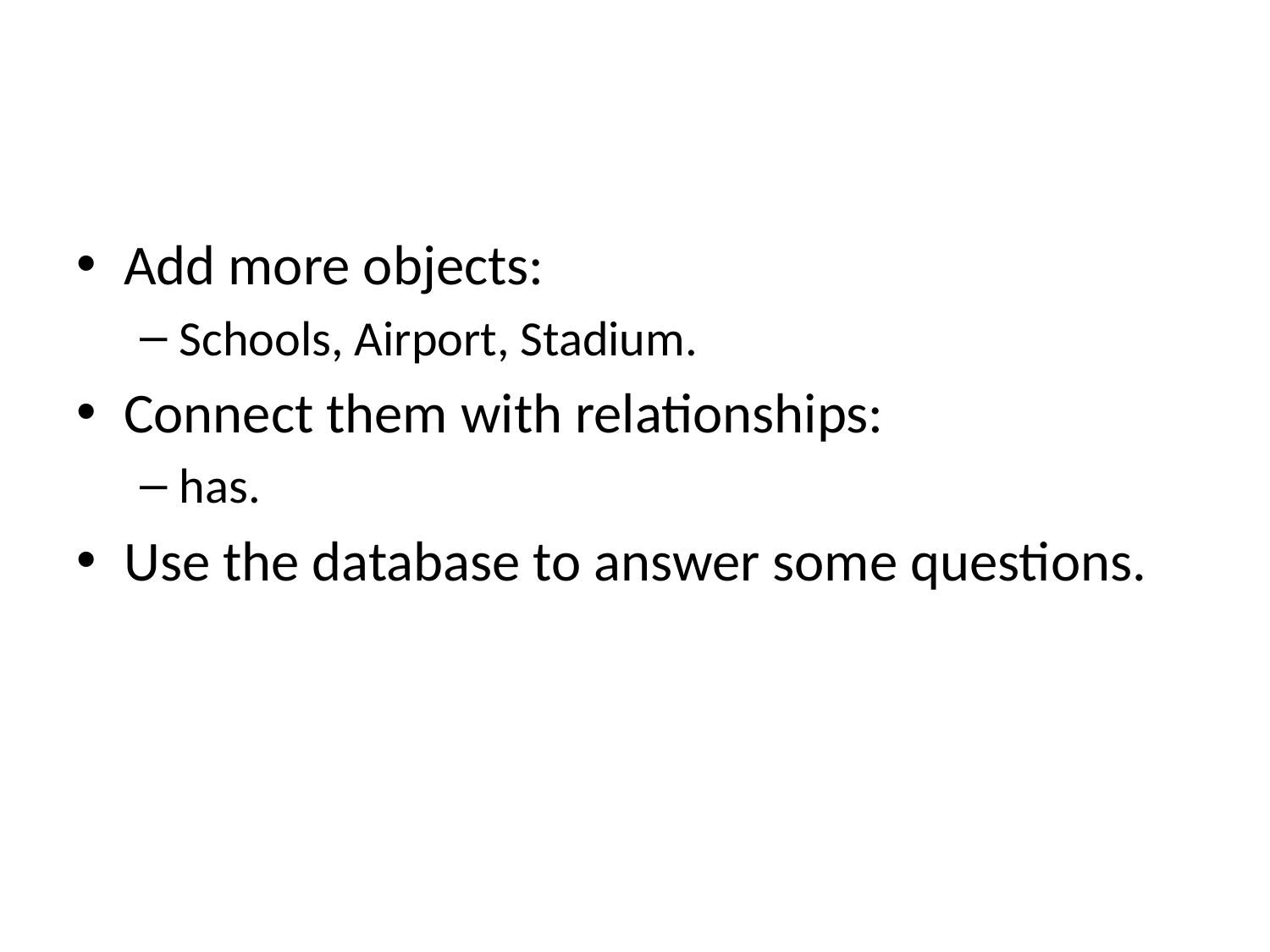

#
Add more objects:
Schools, Airport, Stadium.
Connect them with relationships:
has.
Use the database to answer some questions.